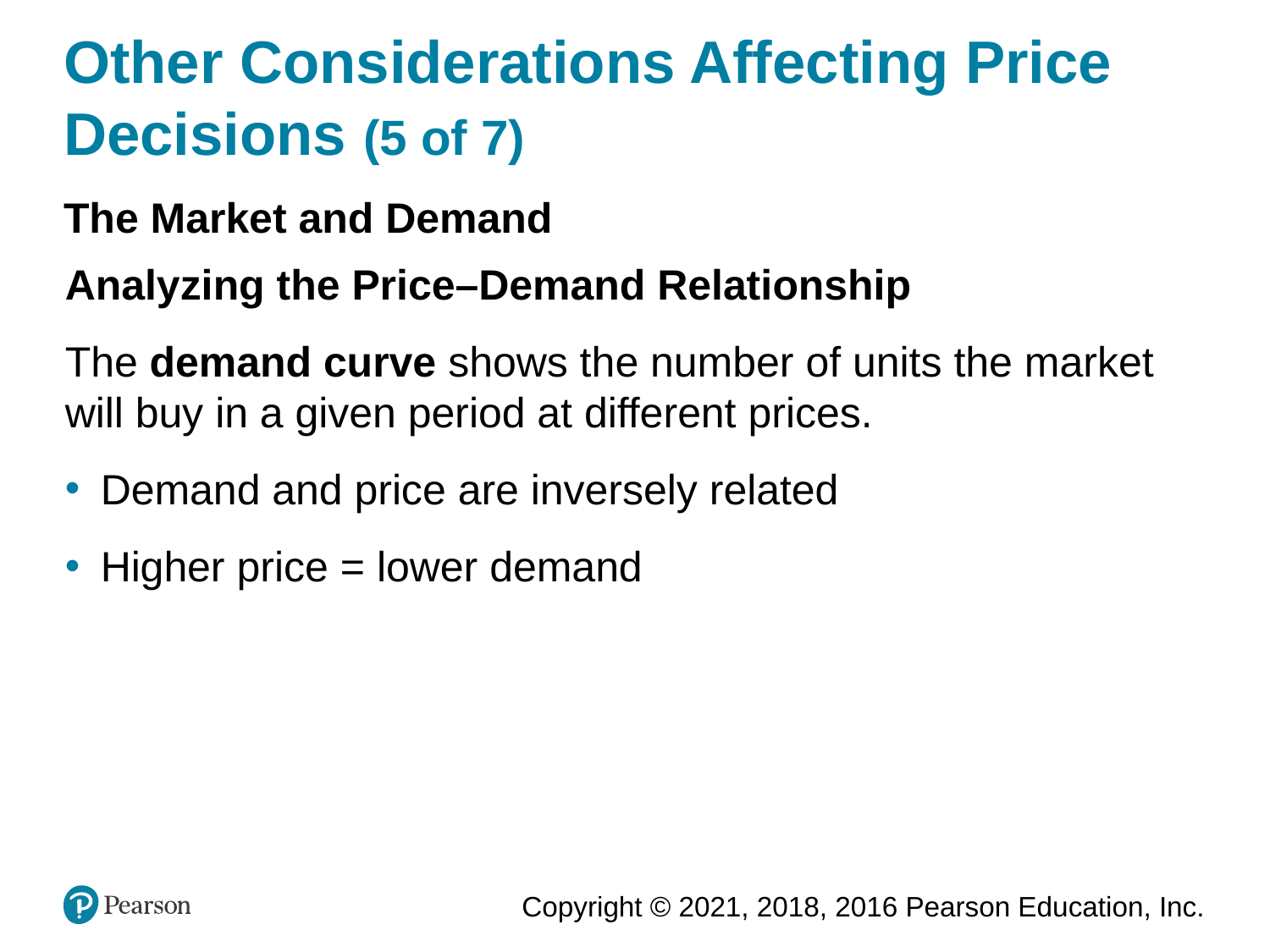

# Other Considerations Affecting Price Decisions (5 of 7)
The Market and Demand
Analyzing the Price–Demand Relationship
The demand curve shows the number of units the market will buy in a given period at different prices.
Demand and price are inversely related
Higher price = lower demand